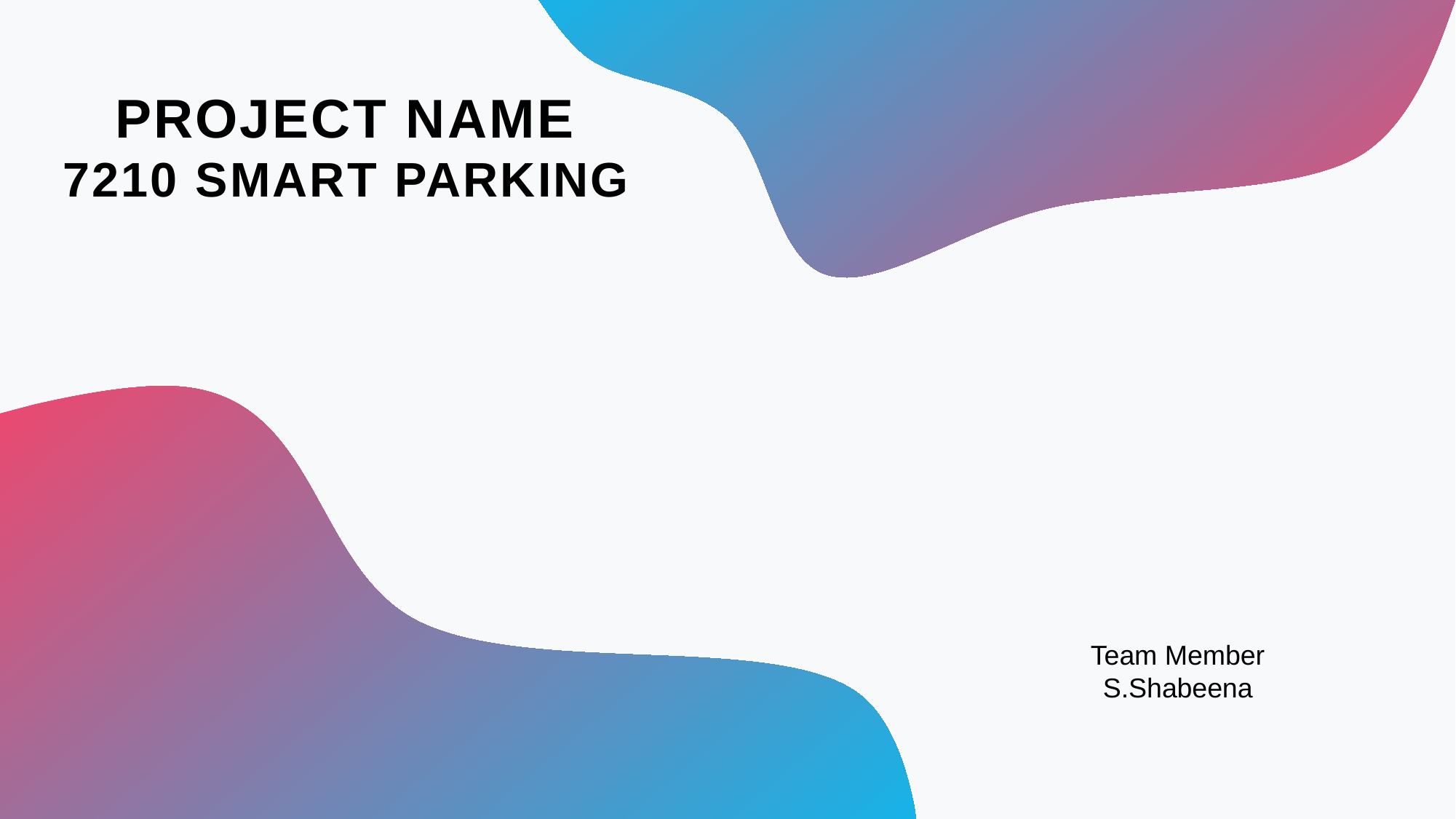

# PROJECT NAME 7210 SMART PARKING
Team Member
S.Shabeena